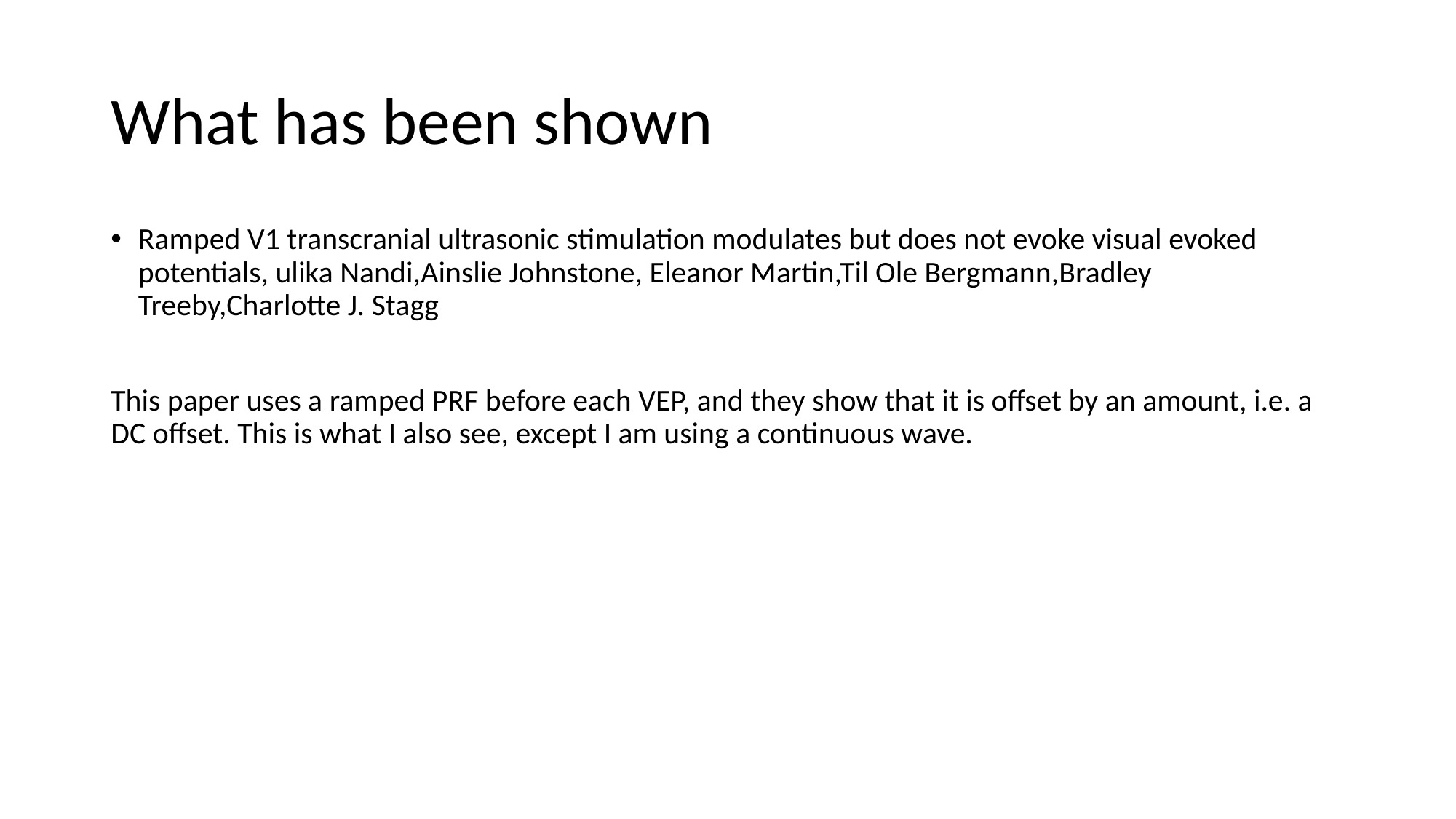

# What has been shown
Ramped V1 transcranial ultrasonic stimulation modulates but does not evoke visual evoked potentials, ulika Nandi,Ainslie Johnstone, Eleanor Martin,Til Ole Bergmann,Bradley Treeby,Charlotte J. Stagg

This paper uses a ramped PRF before each VEP, and they show that it is offset by an amount, i.e. a DC offset. This is what I also see, except I am using a continuous wave.